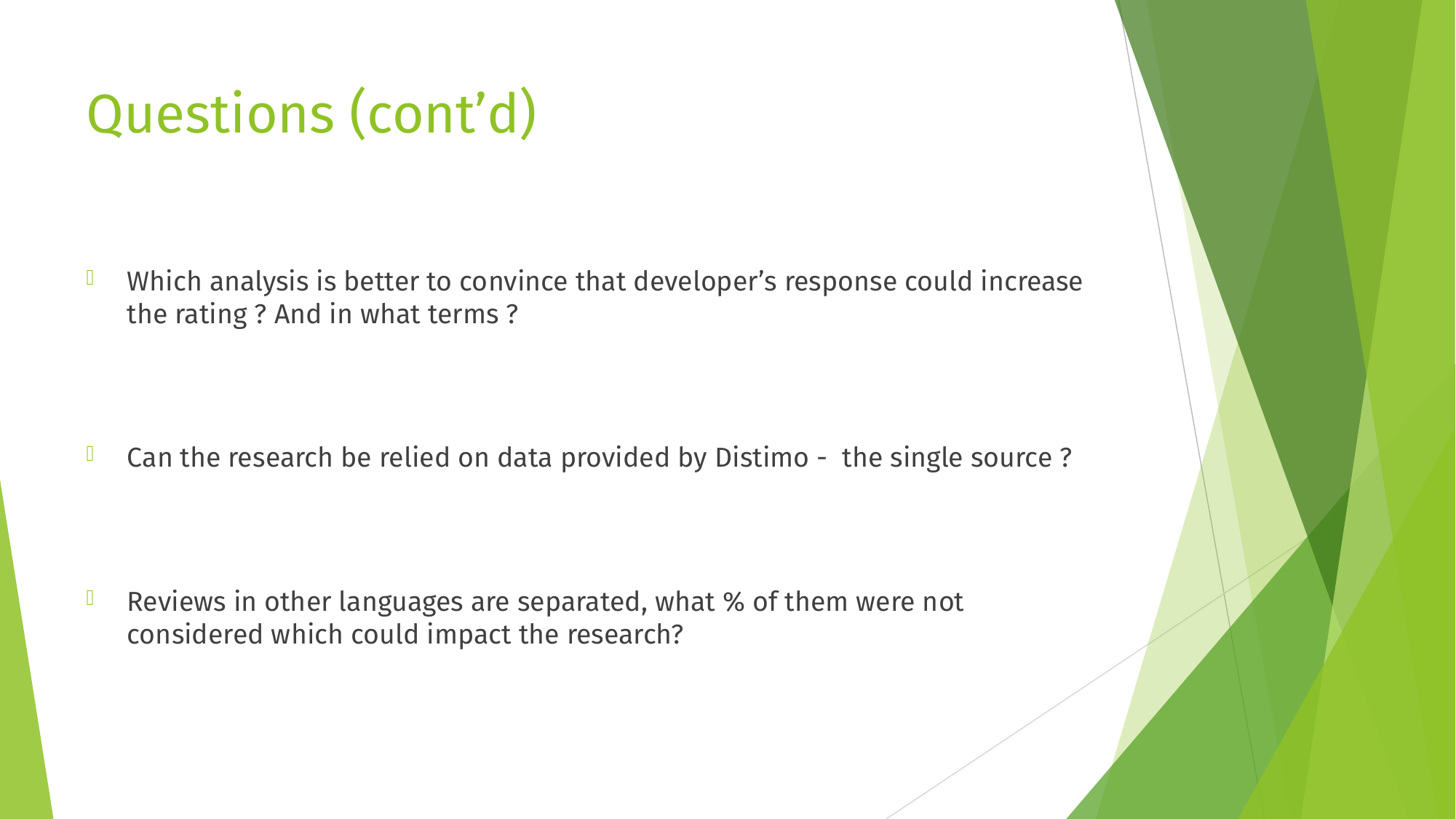

# Questions (cont’d)
Which analysis is better to convince that developer’s response could increase the rating ? And in what terms ?

Can the research be relied on data provided by Distimo -  the single source ?

Reviews in other languages are separated, what % of them were not considered which could impact the research?